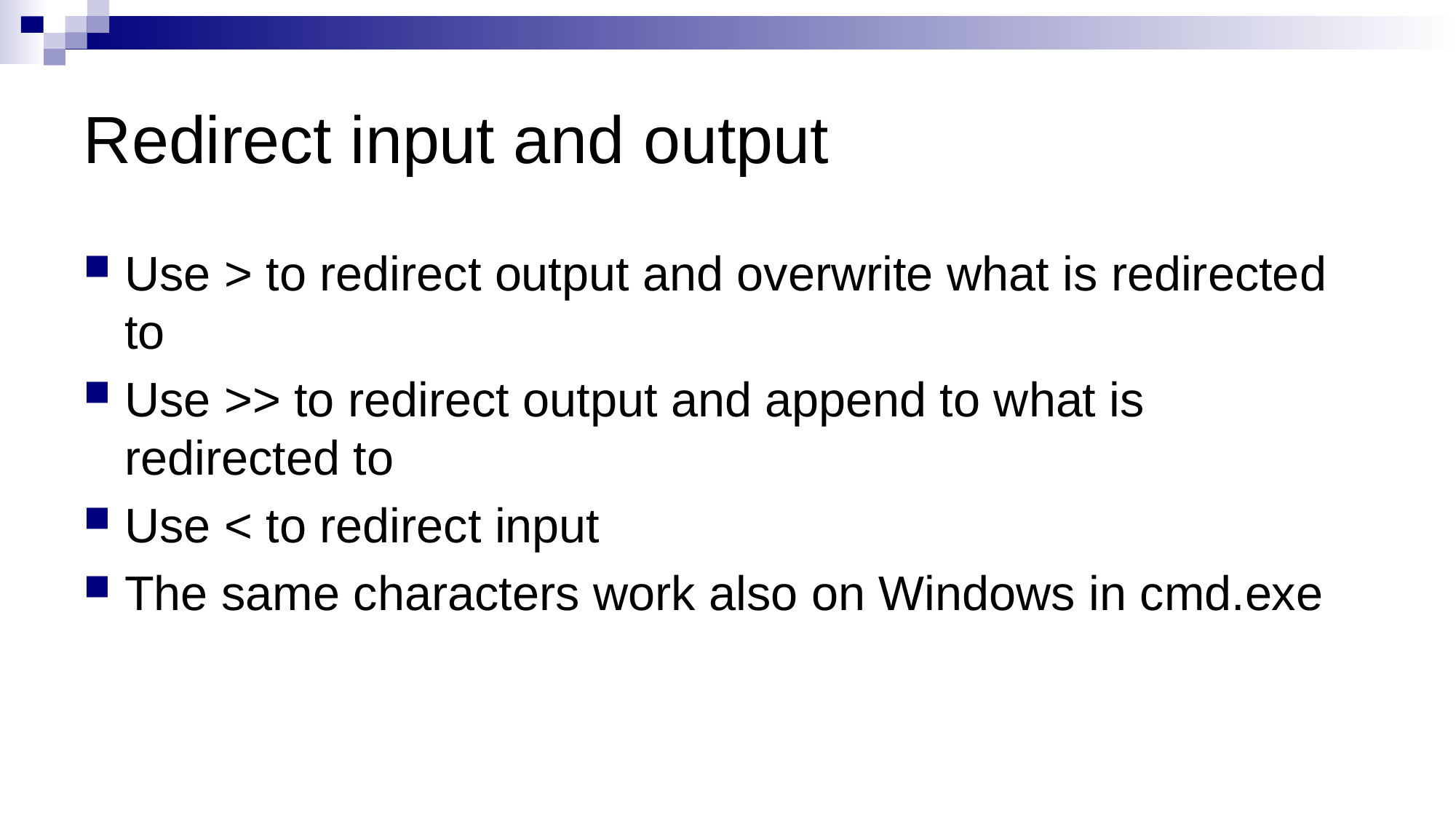

# Redirect input and output
Use > to redirect output and overwrite what is redirected to
Use >> to redirect output and append to what is redirected to
Use < to redirect input
The same characters work also on Windows in cmd.exe